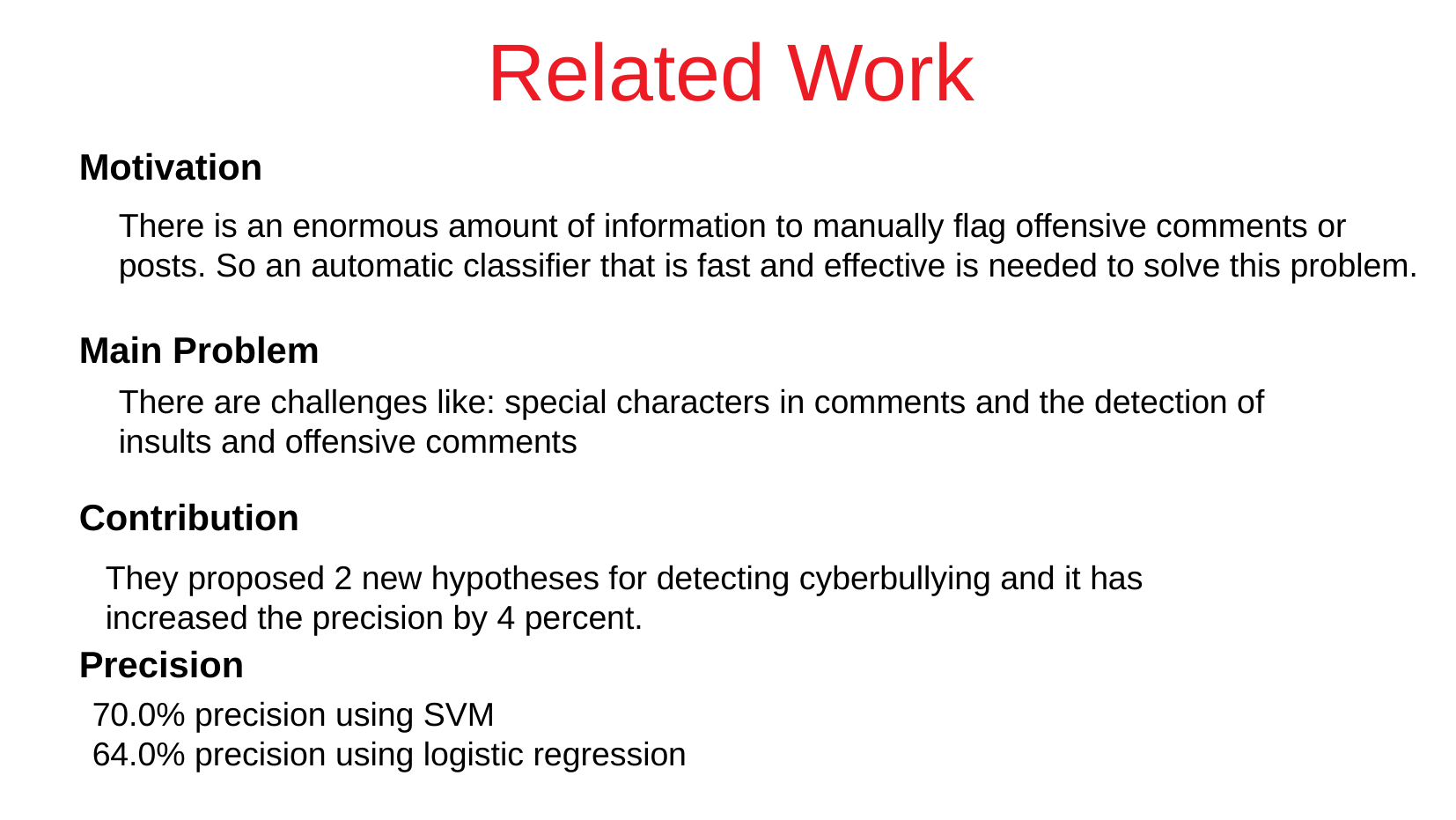

Related Work
Motivation

There is an enormous amount of information to manually flag offensive comments or posts. So an automatic classifier that is fast and effective is needed to solve this problem.
Main Problem
There are challenges like: special characters in comments and the detection of insults and offensive comments
Contribution
They proposed 2 new hypotheses for detecting cyberbullying and it has increased the precision by 4 percent.
Precision
70.0% precision using SVM
64.0% precision using logistic regression